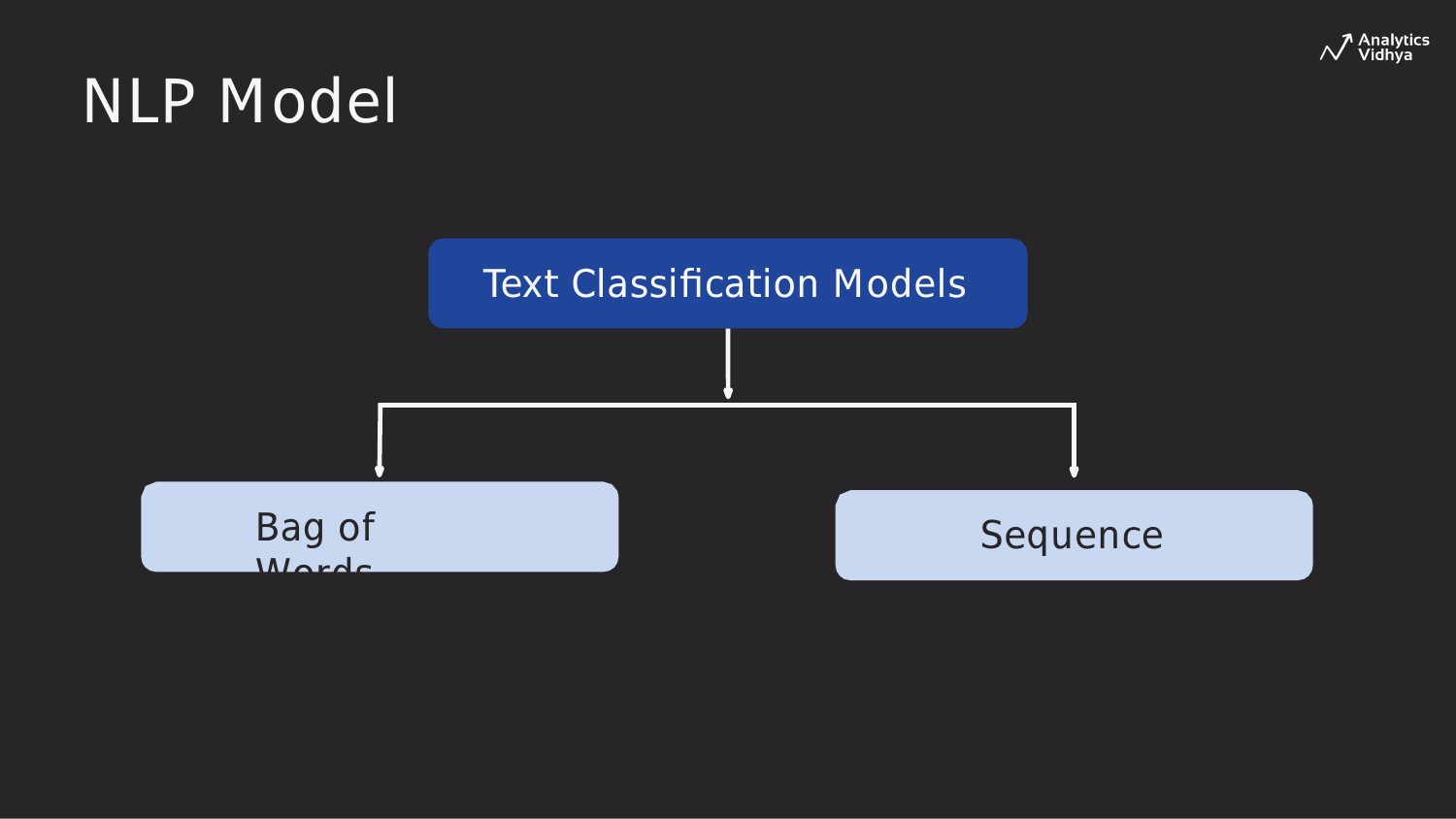

# NLP Model

Text Classification Models

Bag of Words
Sequence